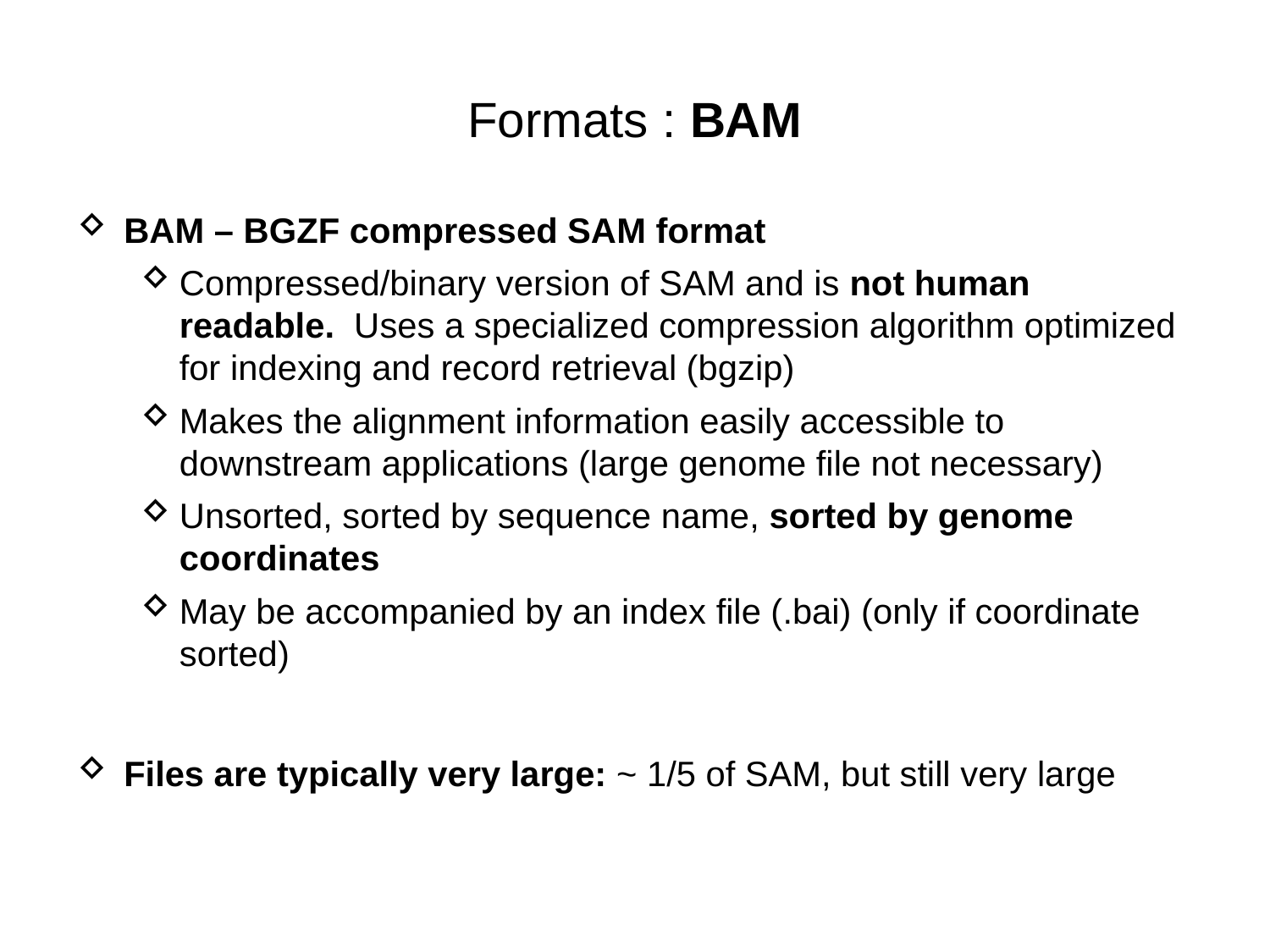

# Formats : BAM
BAM – BGZF compressed SAM format
Compressed/binary version of SAM and is not human readable.  Uses a specialized compression algorithm optimized for indexing and record retrieval (bgzip)
Makes the alignment information easily accessible to downstream applications (large genome file not necessary)
Unsorted, sorted by sequence name, sorted by genome coordinates
May be accompanied by an index file (.bai) (only if coordinate sorted)

Files are typically very large: ~ 1/5 of SAM, but still very large